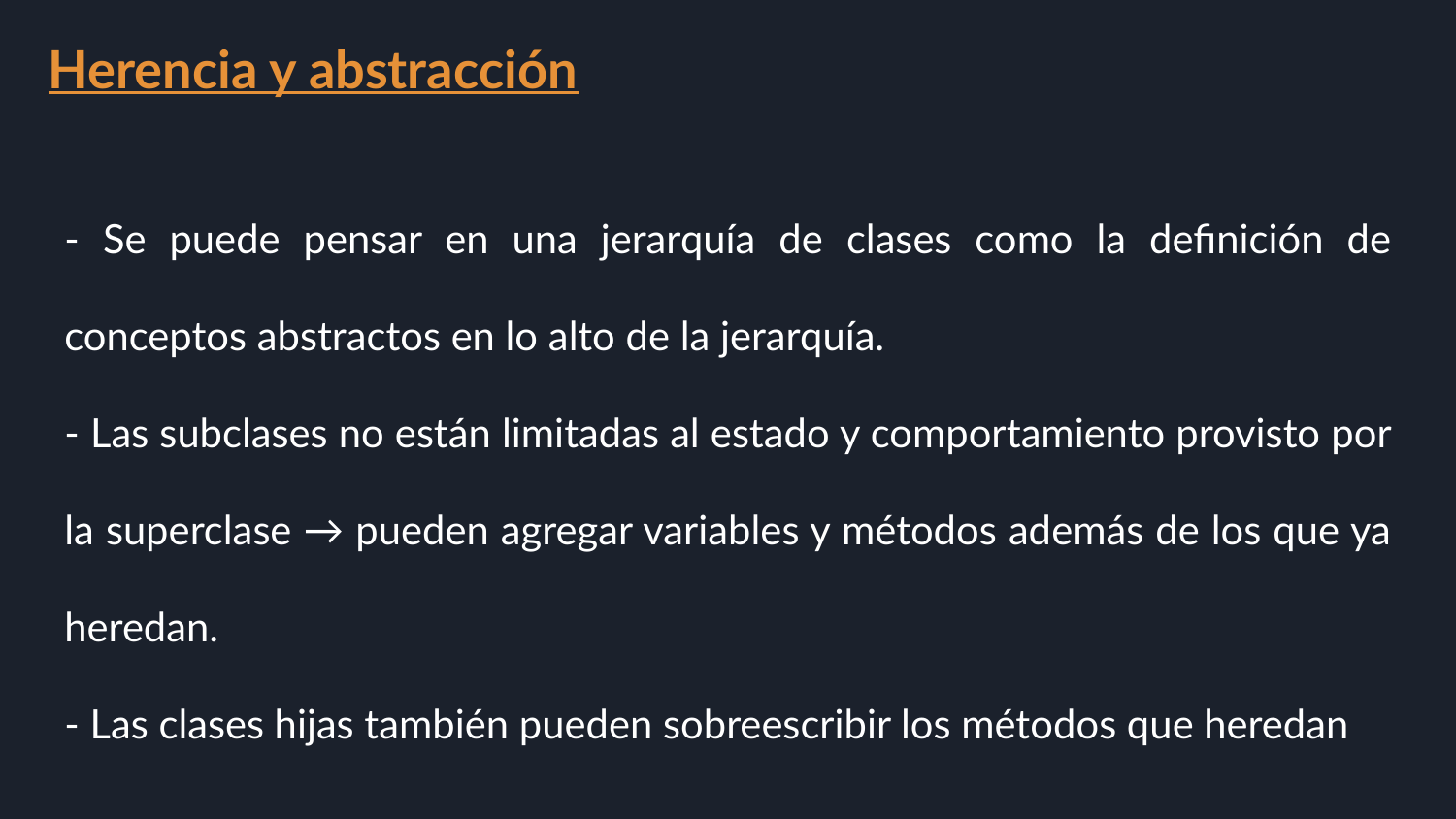

Herencia y abstracción
- Se puede pensar en una jerarquía de clases como la definición de conceptos abstractos en lo alto de la jerarquía.
- Las subclases no están limitadas al estado y comportamiento provisto por la superclase → pueden agregar variables y métodos además de los que ya heredan.
- Las clases hijas también pueden sobreescribir los métodos que heredan